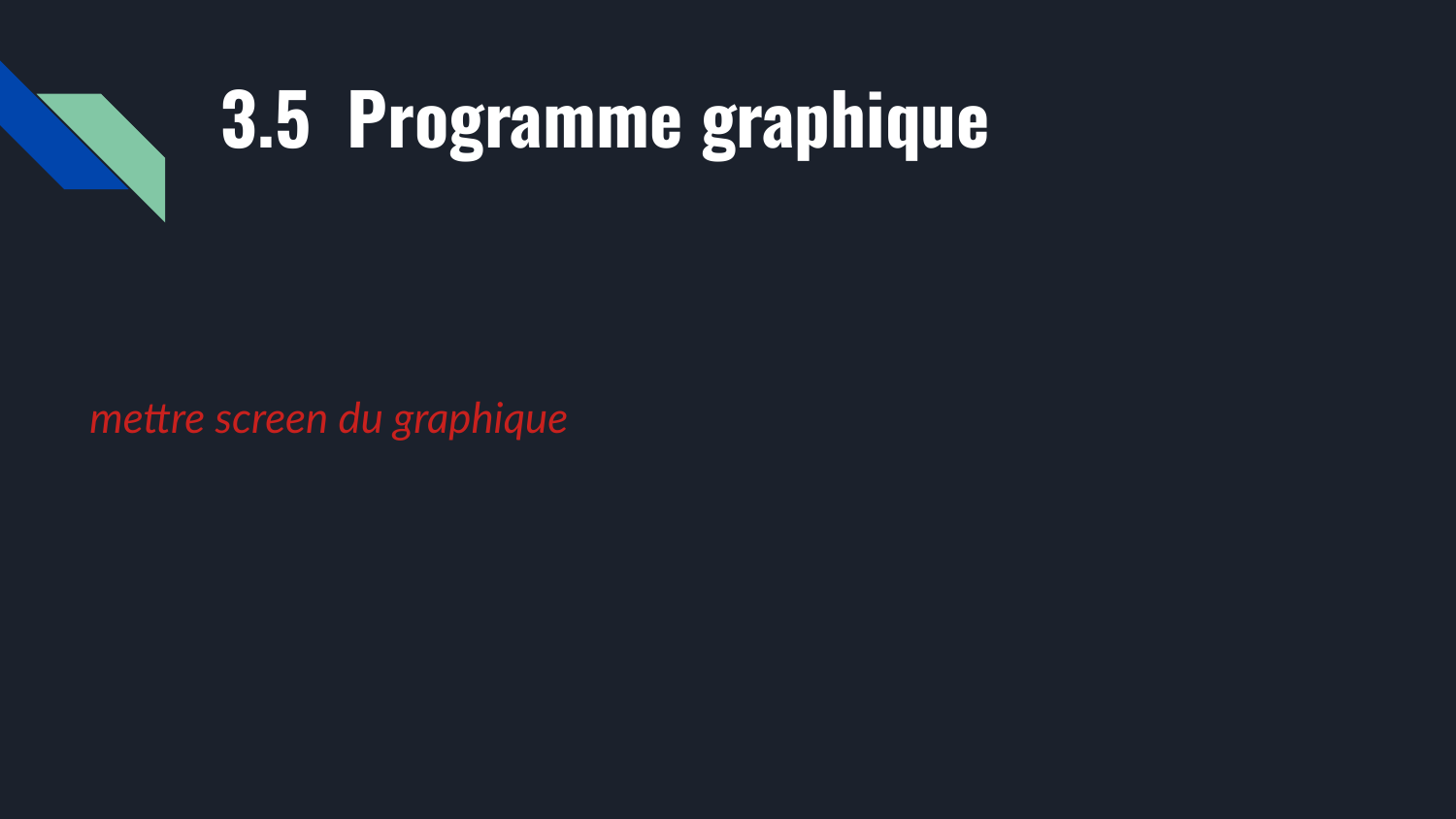

# 3.5  Programme graphique
mettre screen du graphique